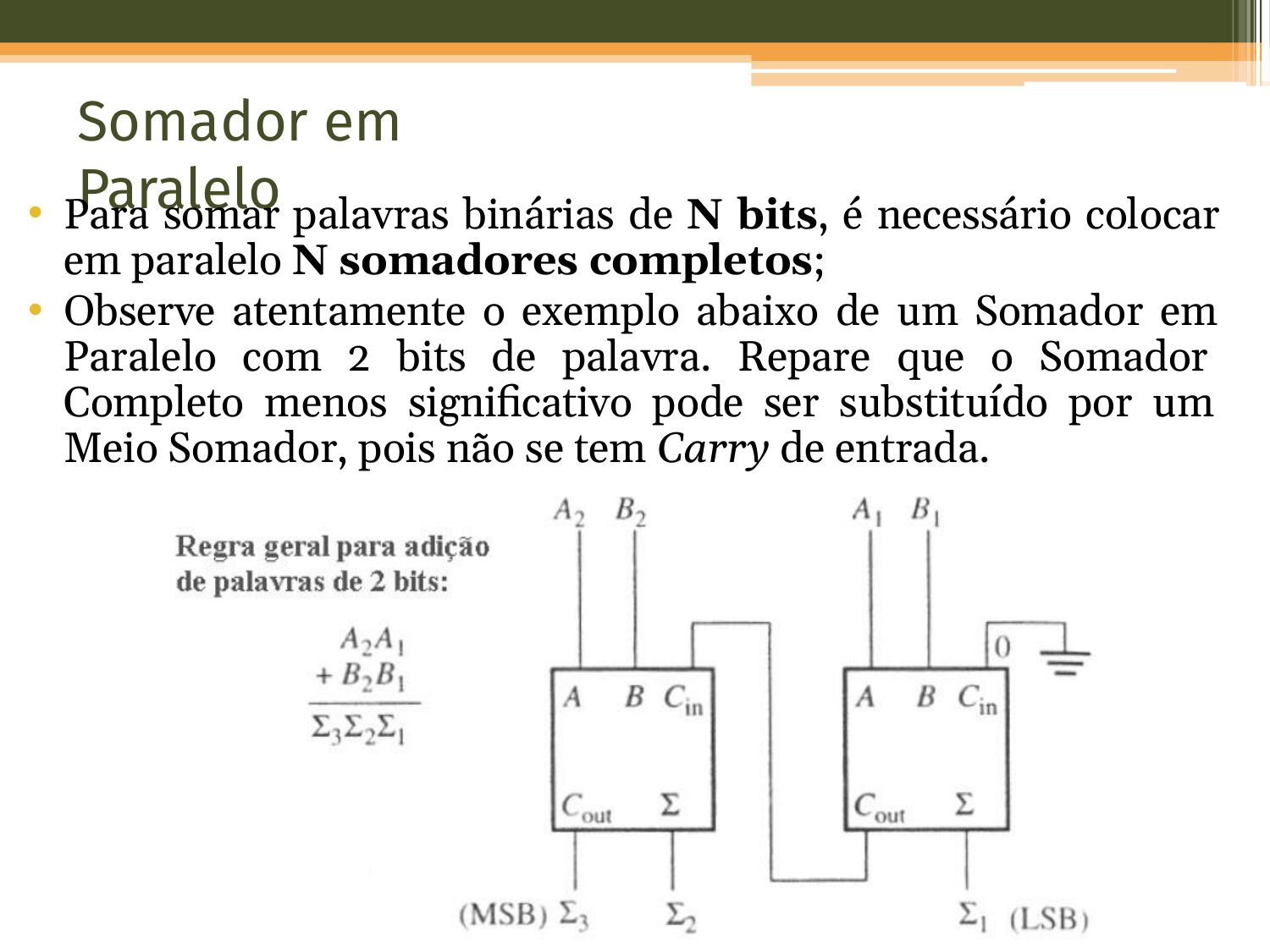

Somador em Paralelo
Para somar palavras binárias de N bits, é necessário colocar  em paralelo N somadores completos;
Observe atentamente o exemplo abaixo de um Somador em  Paralelo com 2 bits de palavra. Repare que o Somador  Completo menos significativo pode ser substituído por um  Meio Somador, pois não se tem Carry de entrada.